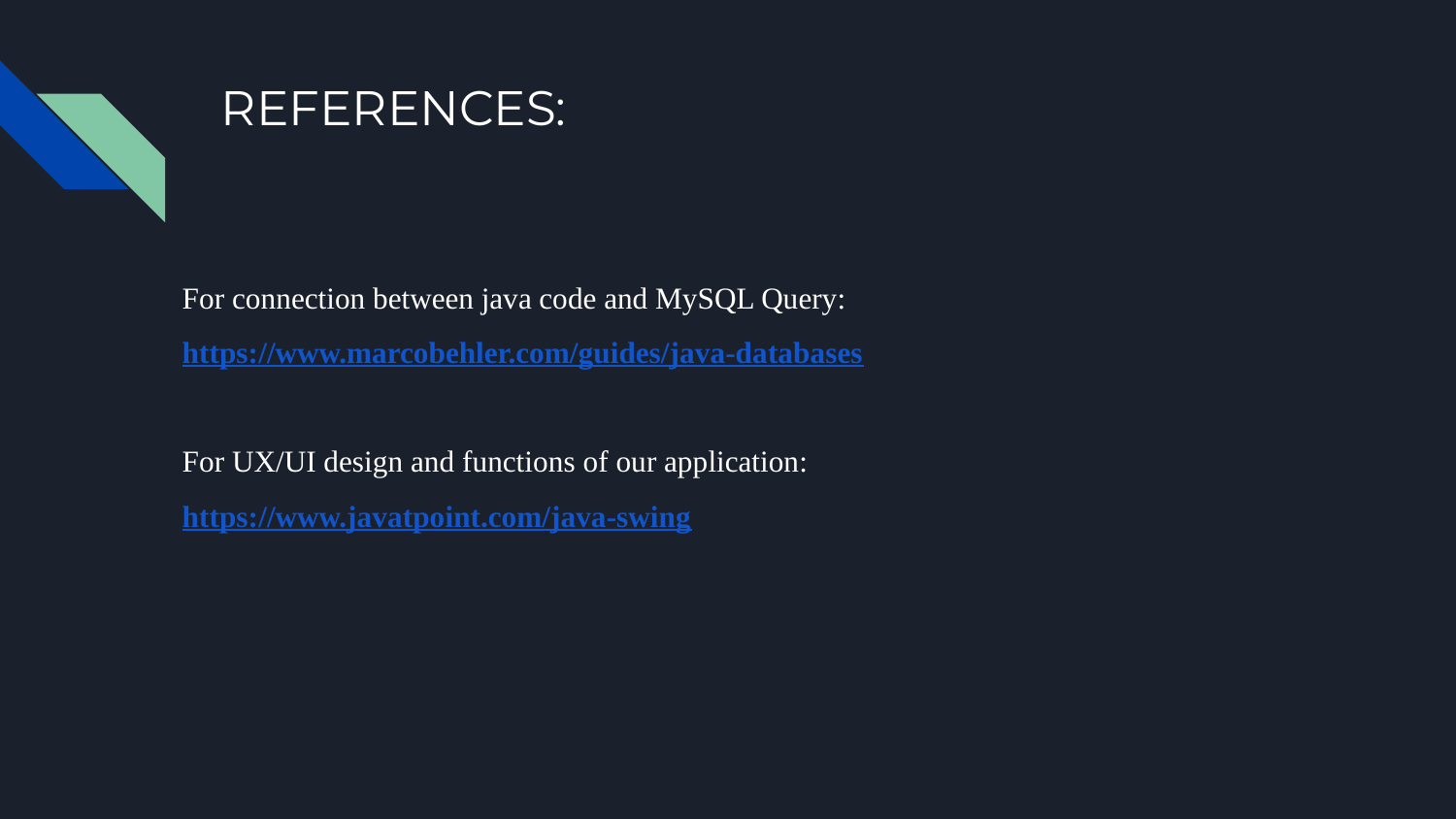

# REFERENCES:
For connection between java code and MySQL Query:
https://www.marcobehler.com/guides/java-databases

For UX/UI design and functions of our application:
https://www.javatpoint.com/java-swing